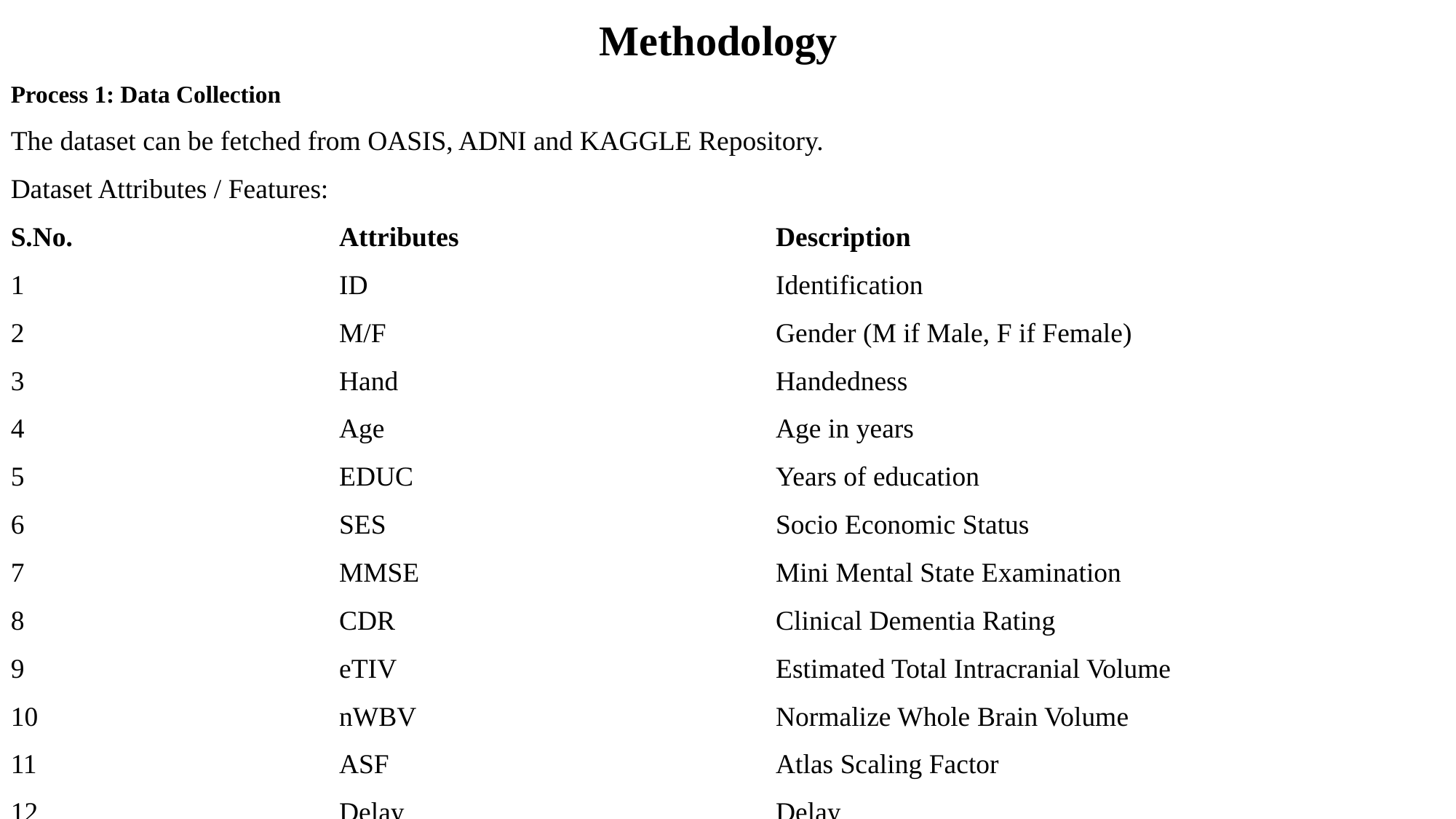

Methodology
Process 1: Data Collection
The dataset can be fetched from OASIS, ADNI and KAGGLE Repository.
Dataset Attributes / Features:
S.No.   			Attributes             			Description
1 			ID 				Identification
2 			M/F 				Gender (M if Male, F if Female)
3 			Hand 				Handedness
4 			Age 				Age in years
5 			EDUC 				Years of education
6 			SES 				Socio Economic Status
7 			MMSE 				Mini Mental State Examination
8 			CDR 				Clinical Dementia Rating
9 			eTIV 				Estimated Total Intracranial Volume
10 			nWBV 				Normalize Whole Brain Volume
11 			ASF 				Atlas Scaling Factor
12 			Delay 				Delay